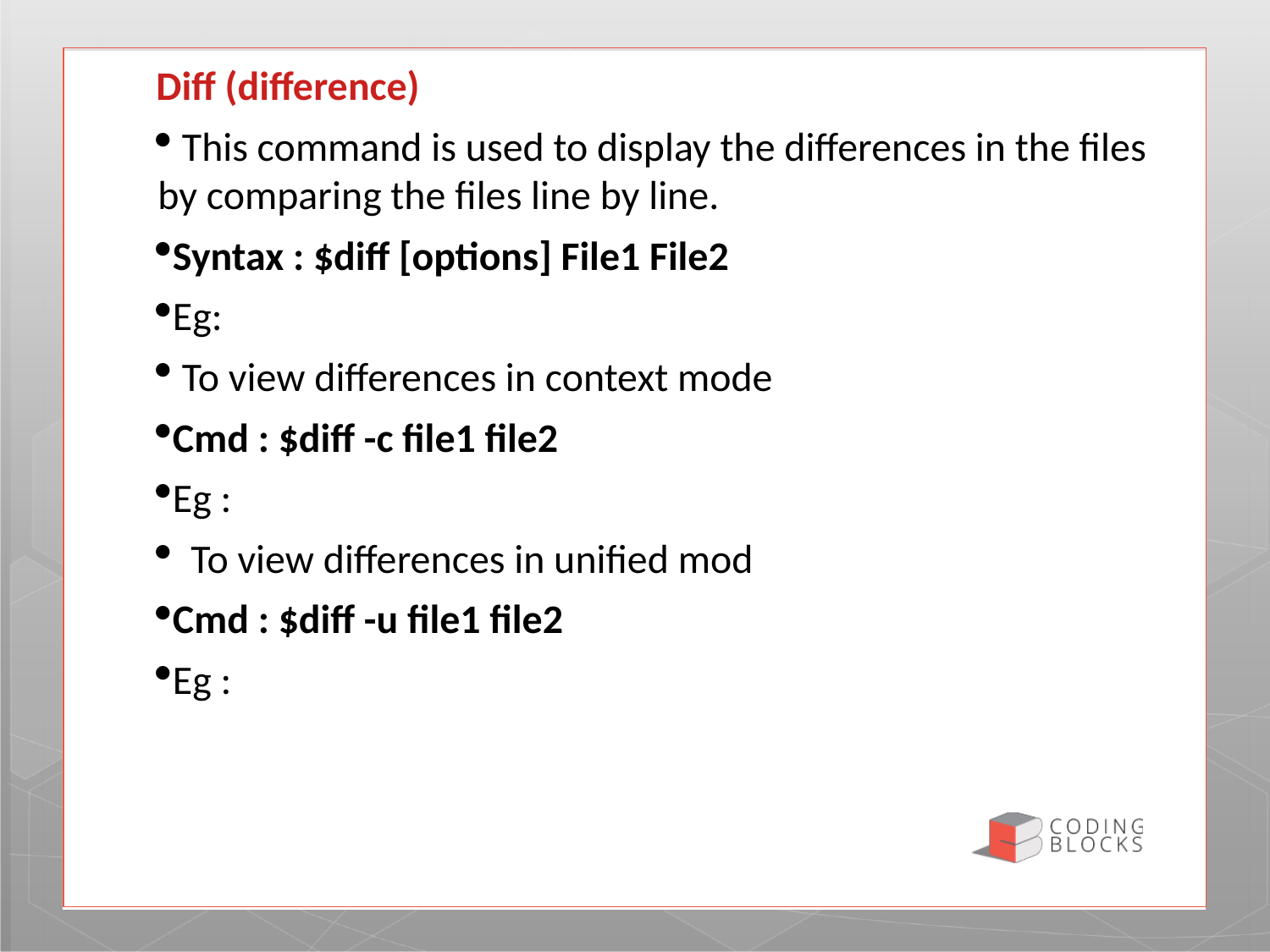

Diff (difference)
 This command is used to display the differences in the files by comparing the files line by line.
Syntax : $diff [options] File1 File2
Eg:
 To view differences in context mode
Cmd : $diff -c file1 file2
Eg :
  To view differences in unified mod
Cmd : $diff -u file1 file2
Eg :